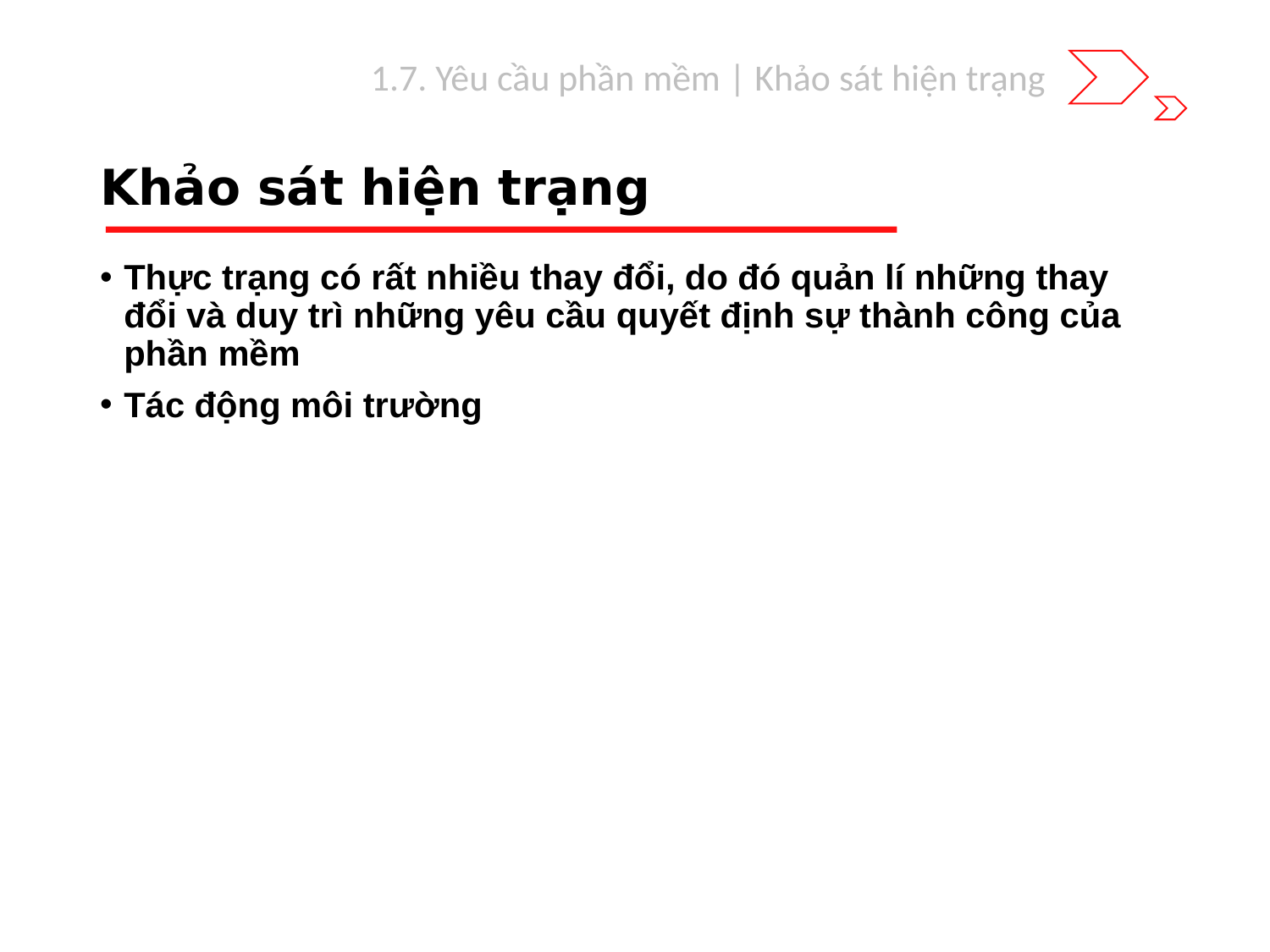

1.7. Yêu cầu phần mềm | Khảo sát hiện trạng
# Khảo sát hiện trạng
Thực trạng có rất nhiều thay đổi, do đó quản lí những thay đổi và duy trì những yêu cầu quyết định sự thành công của phần mềm
Tác động môi trường